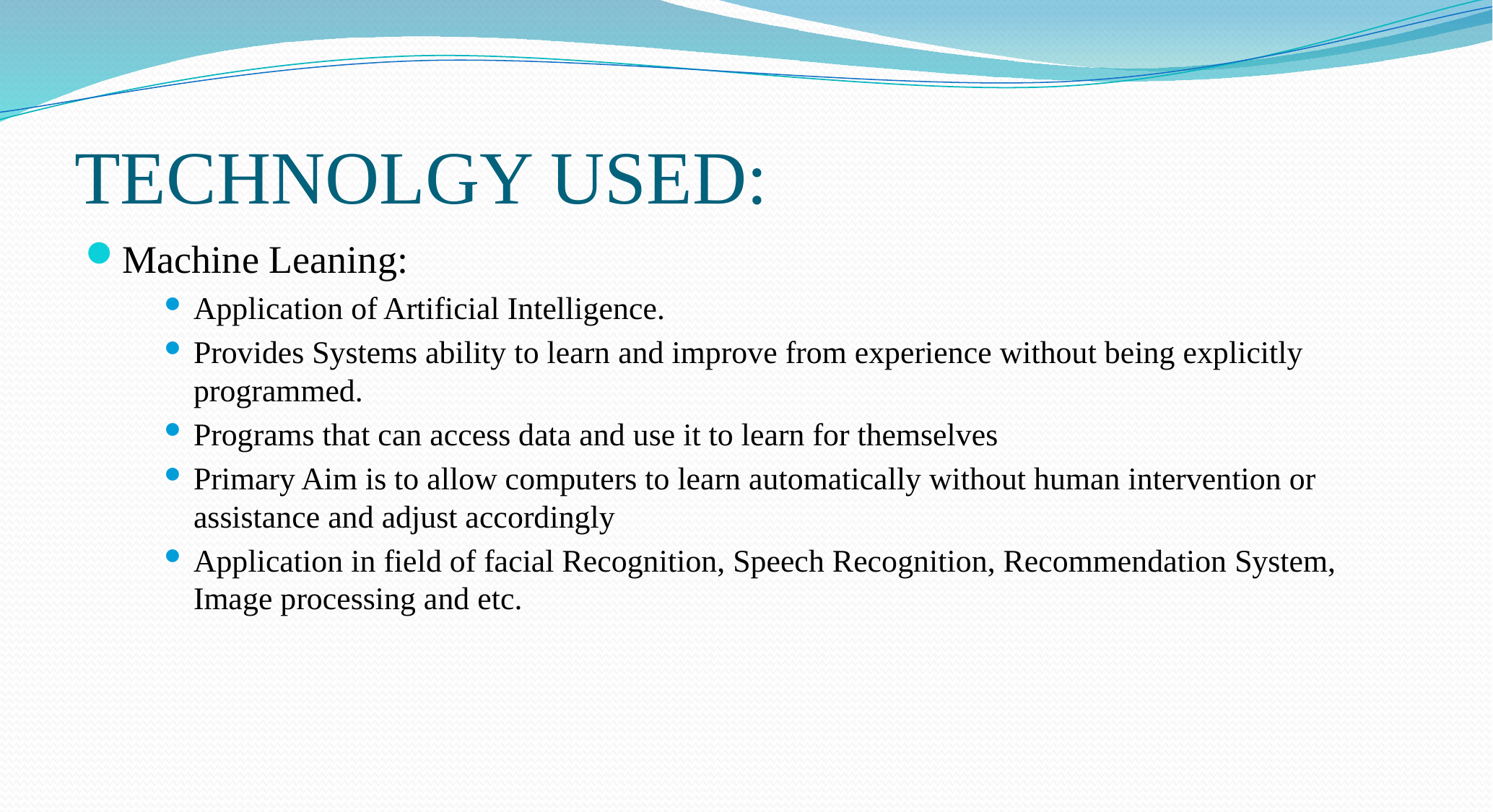

TECHNOLGY USED:
Machine Leaning:
Application of Artificial Intelligence.
Provides Systems ability to learn and improve from experience without being explicitly programmed.
Programs that can access data and use it to learn for themselves
Primary Aim is to allow computers to learn automatically without human intervention or assistance and adjust accordingly
Application in field of facial Recognition, Speech Recognition, Recommendation System, Image processing and etc.